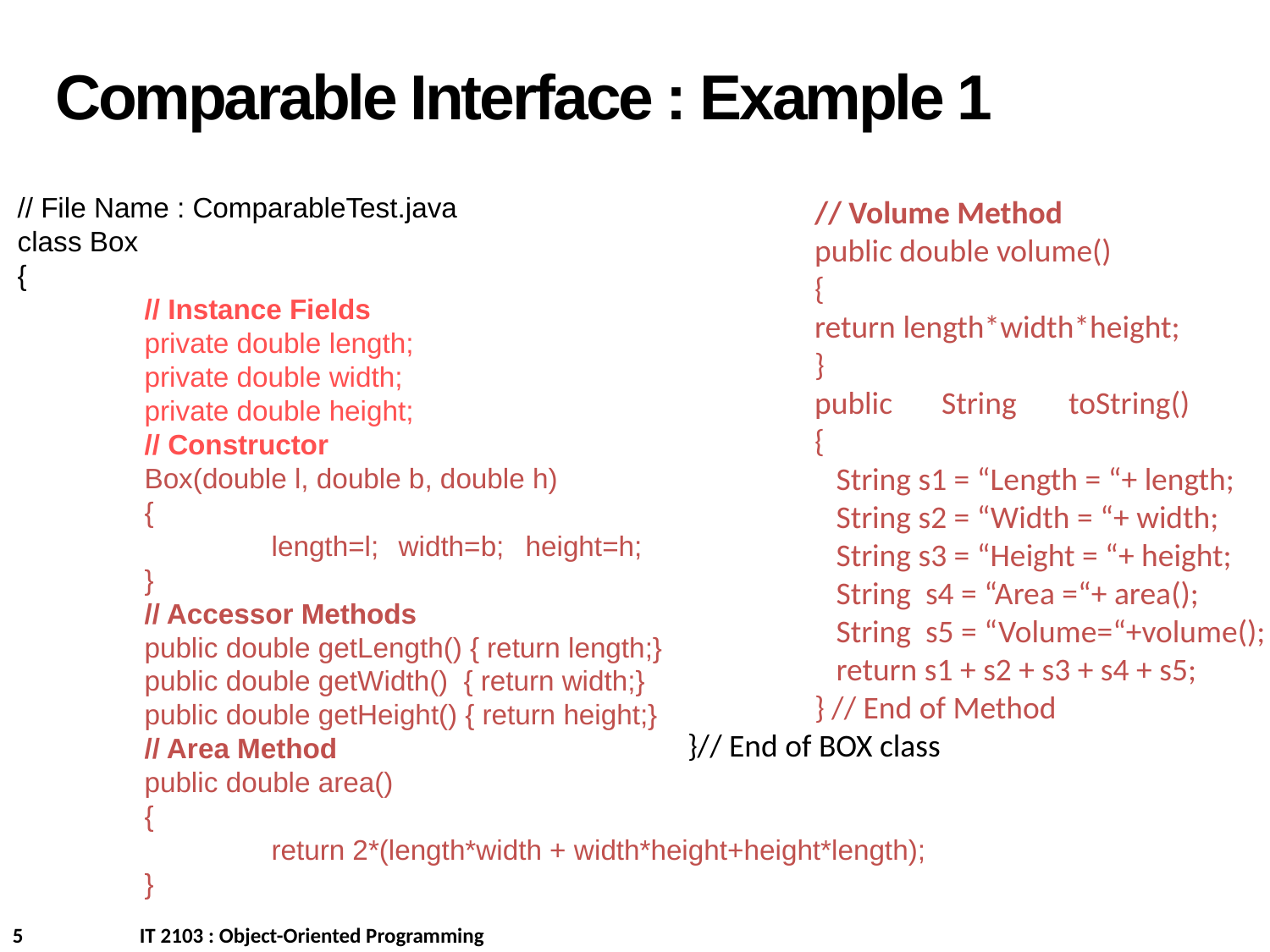

Comparable Interface : Example 1
// File Name : ComparableTest.java
class Box
{
	// Instance Fields
	private double length;
	private double width;
	private double height;
	// Constructor
	Box(double l, double b, double h)
	{
		length=l;	width=b;	height=h;
	}
	// Accessor Methods
	public double getLength() { return length;}
	public double getWidth()  { return width;}
	public double getHeight() { return height;}
	// Area Method
	public double area()
	{
		return 2*(length*width + width*height+height*length);
	}
	// Volume Method
	public double volume()
	{
	return length*width*height;
	}
	public	String	toString()
	{
	   String s1 = “Length = “+ length;
	   String s2 = “Width = “+ width;
	   String s3 = “Height = “+ height;
	   String  s4 = “Area =“+ area();
	   String  s5 = “Volume=“+volume();
	   return s1 + s2 + s3 + s4 + s5;
	} // End of Method
}// End of BOX class